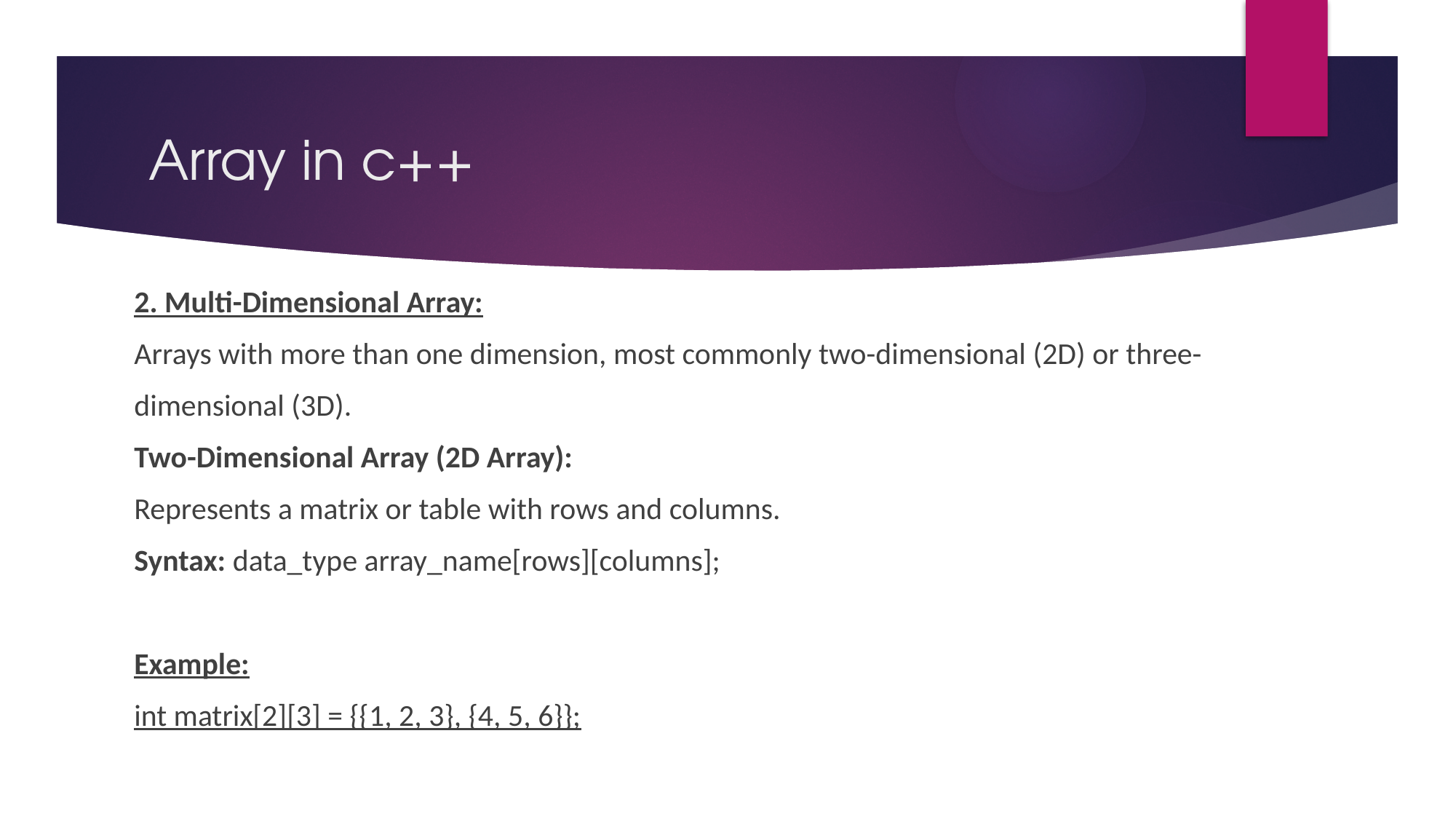

# Array in c++
2. Multi-Dimensional Array:
Arrays with more than one dimension, most commonly two-dimensional (2D) or three-
dimensional (3D).
Two-Dimensional Array (2D Array):
Represents a matrix or table with rows and columns.
Syntax: data_type array_name[rows][columns];

Example:
int matrix[2][3] = {{1, 2, 3}, {4, 5, 6}};